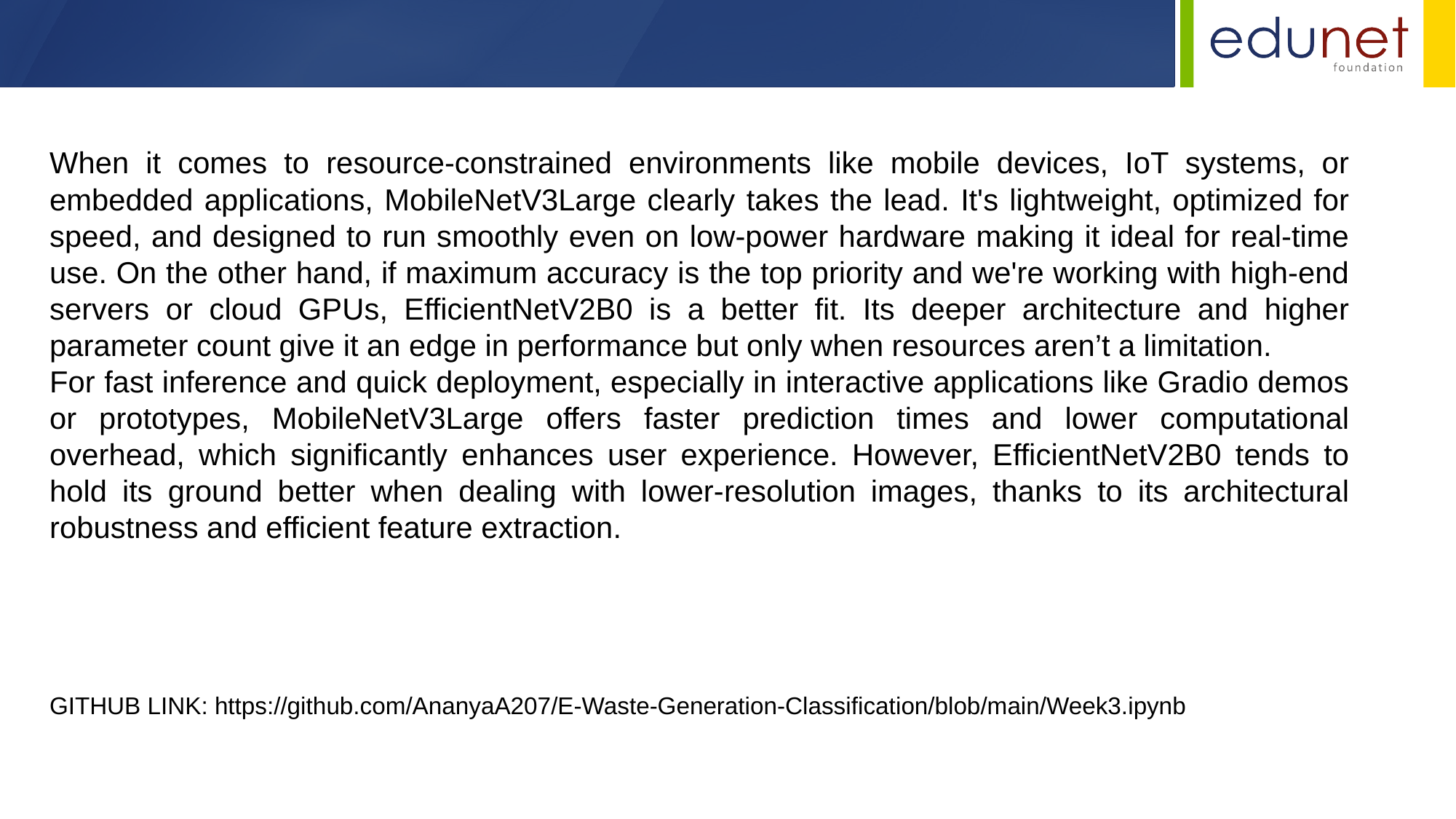

When it comes to resource-constrained environments like mobile devices, IoT systems, or embedded applications, MobileNetV3Large clearly takes the lead. It's lightweight, optimized for speed, and designed to run smoothly even on low-power hardware making it ideal for real-time use. On the other hand, if maximum accuracy is the top priority and we're working with high-end servers or cloud GPUs, EfficientNetV2B0 is a better fit. Its deeper architecture and higher parameter count give it an edge in performance but only when resources aren’t a limitation.
For fast inference and quick deployment, especially in interactive applications like Gradio demos or prototypes, MobileNetV3Large offers faster prediction times and lower computational overhead, which significantly enhances user experience. However, EfficientNetV2B0 tends to hold its ground better when dealing with lower-resolution images, thanks to its architectural robustness and efficient feature extraction.

GITHUB LINK: https://github.com/AnanyaA207/E-Waste-Generation-Classification/blob/main/Week3.ipynb